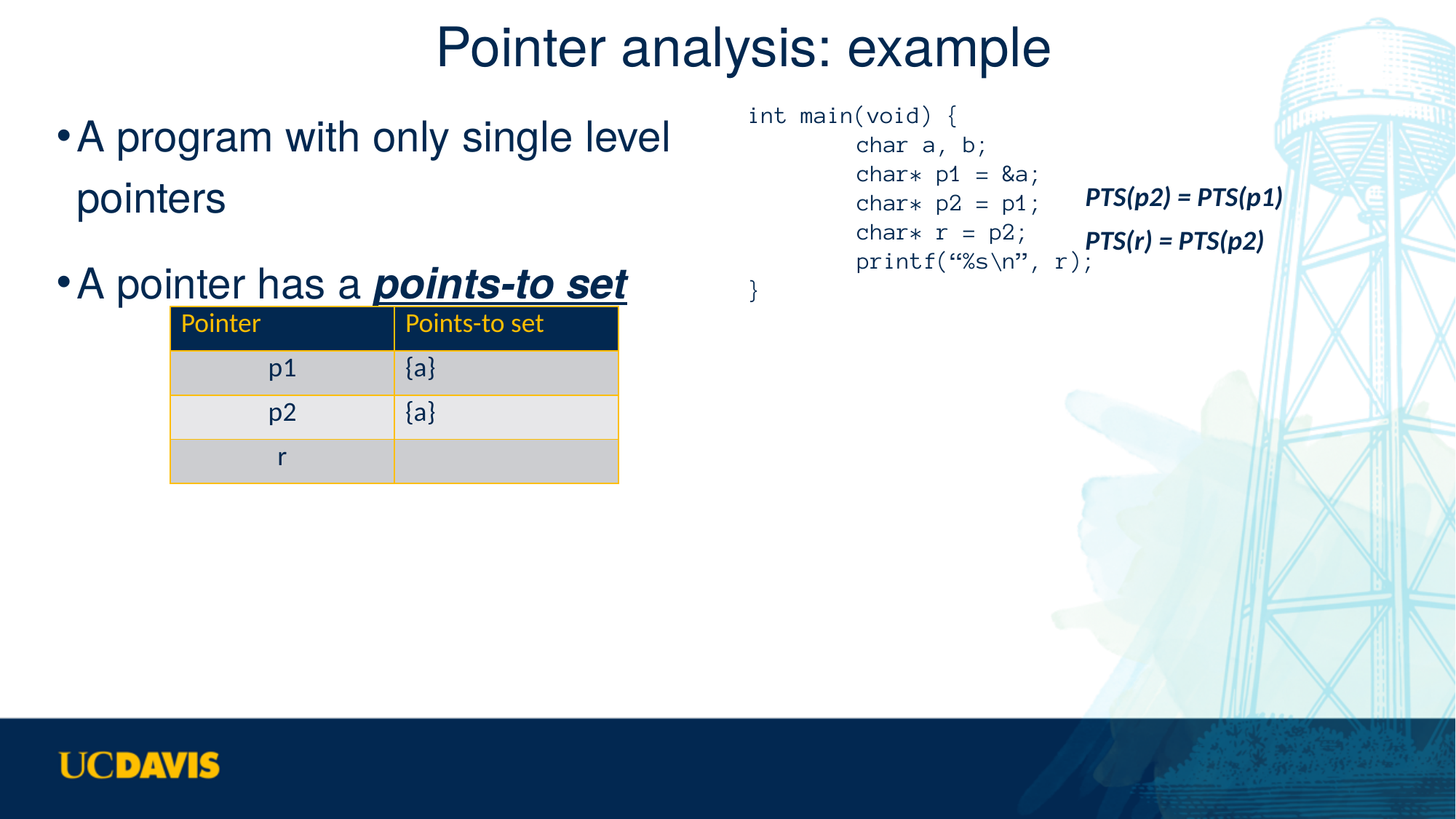

# Pointer analysis: example
A program with only single level pointers
A pointer has a points-to set

int main(void) {
	char a, b;
	char* p1 = &a;
	char* p2 = p1;
	char* r = p2;
	printf(“%s\n”, r);
}

PTS(p2) = PTS(p1)
PTS(r) = PTS(p2)
| Pointer | Points-to set |
| --- | --- |
| p1 | {a} |
| p2 | {a} |
| r |  |